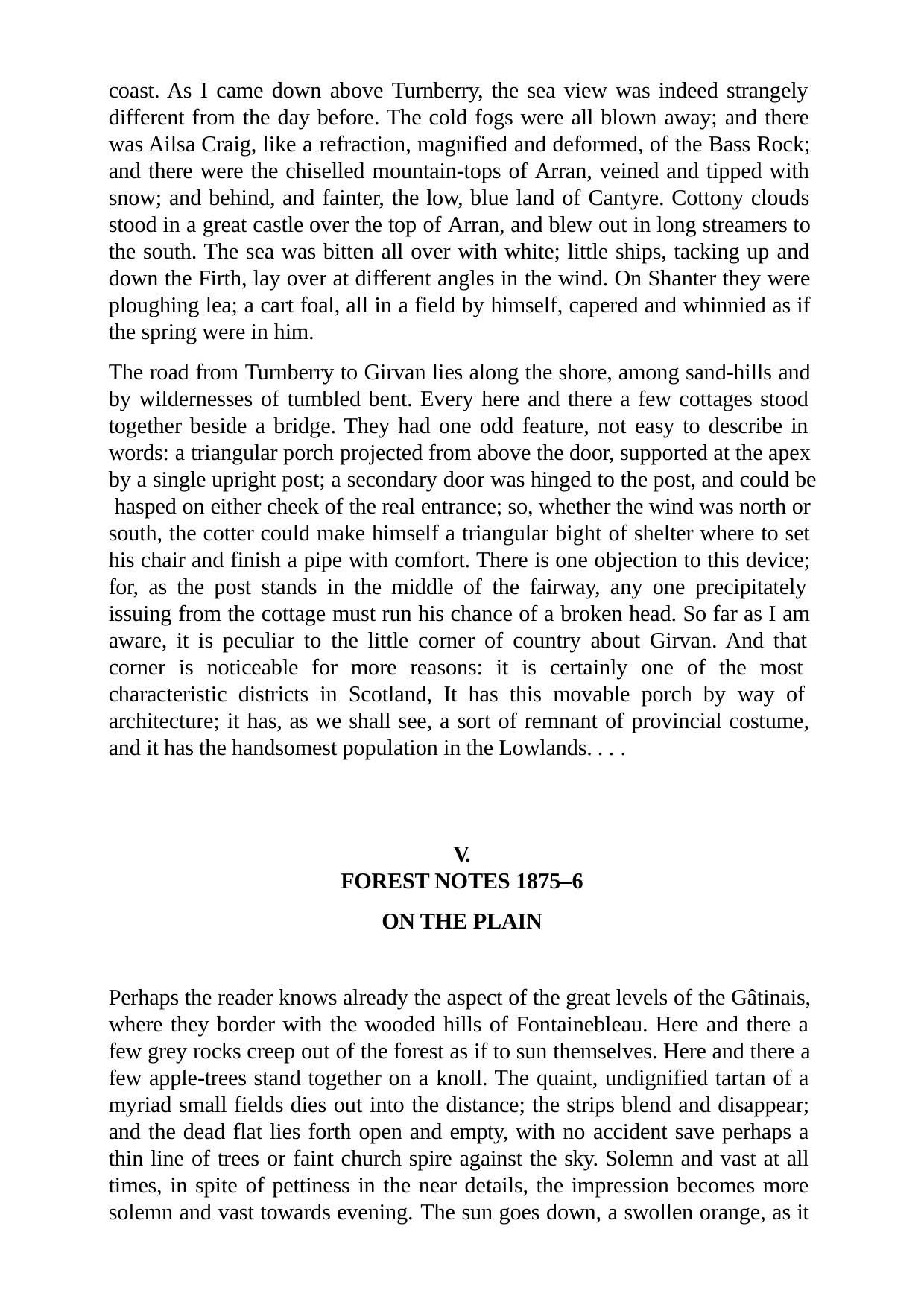

coast. As I came down above Turnberry, the sea view was indeed strangely  different from the day before. The cold fogs were all blown away; and there  was Ailsa Craig, like a refraction, magnified and deformed, of the Bass Rock;  and there were the chiselled mountain-tops of Arran, veined and tipped with  snow; and behind, and fainter, the low, blue land of Cantyre. Cottony clouds  stood in a great castle over the top of Arran, and blew out in long streamers to  the south. The sea was bitten all over with white; little ships, tacking up and  down the Firth, lay over at different angles in the wind. On Shanter they were  ploughing lea; a cart foal, all in a field by himself, capered and whinnied as if  the spring were in him.
The road from Turnberry to Girvan lies along the shore, among sand-hills and  by wildernesses of tumbled bent. Every here and there a few cottages stood  together beside a bridge. They had one odd feature, not easy to describe in  words: a triangular porch projected from above the door, supported at the apex  by a single upright post; a secondary door was hinged to the post, and could be  hasped on either cheek of the real entrance; so, whether the wind was north or  south, the cotter could make himself a triangular bight of shelter where to set  his chair and finish a pipe with comfort. There is one objection to this device;  for, as the post stands in the middle of the fairway, any one precipitately  issuing from the cottage must run his chance of a broken head. So far as I am  aware, it is peculiar to the little corner of country about Girvan. And that  corner is noticeable for more reasons: it is certainly one of the most  characteristic districts in Scotland, It has this movable porch by way of  architecture; it has, as we shall see, a sort of remnant of provincial costume,  and it has the handsomest population in the Lowlands. . . .
V.
FOREST NOTES 1875–6
ON THE PLAIN

Perhaps the reader knows already the aspect of the great levels of the Gâtinais,  where they border with the wooded hills of Fontainebleau. Here and there a  few grey rocks creep out of the forest as if to sun themselves. Here and there a  few apple-trees stand together on a knoll. The quaint, undignified tartan of a  myriad small fields dies out into the distance; the strips blend and disappear;  and the dead flat lies forth open and empty, with no accident save perhaps a  thin line of trees or faint church spire against the sky. Solemn and vast at all  times, in spite of pettiness in the near details, the impression becomes more  solemn and vast towards evening. The sun goes down, a swollen orange, as it